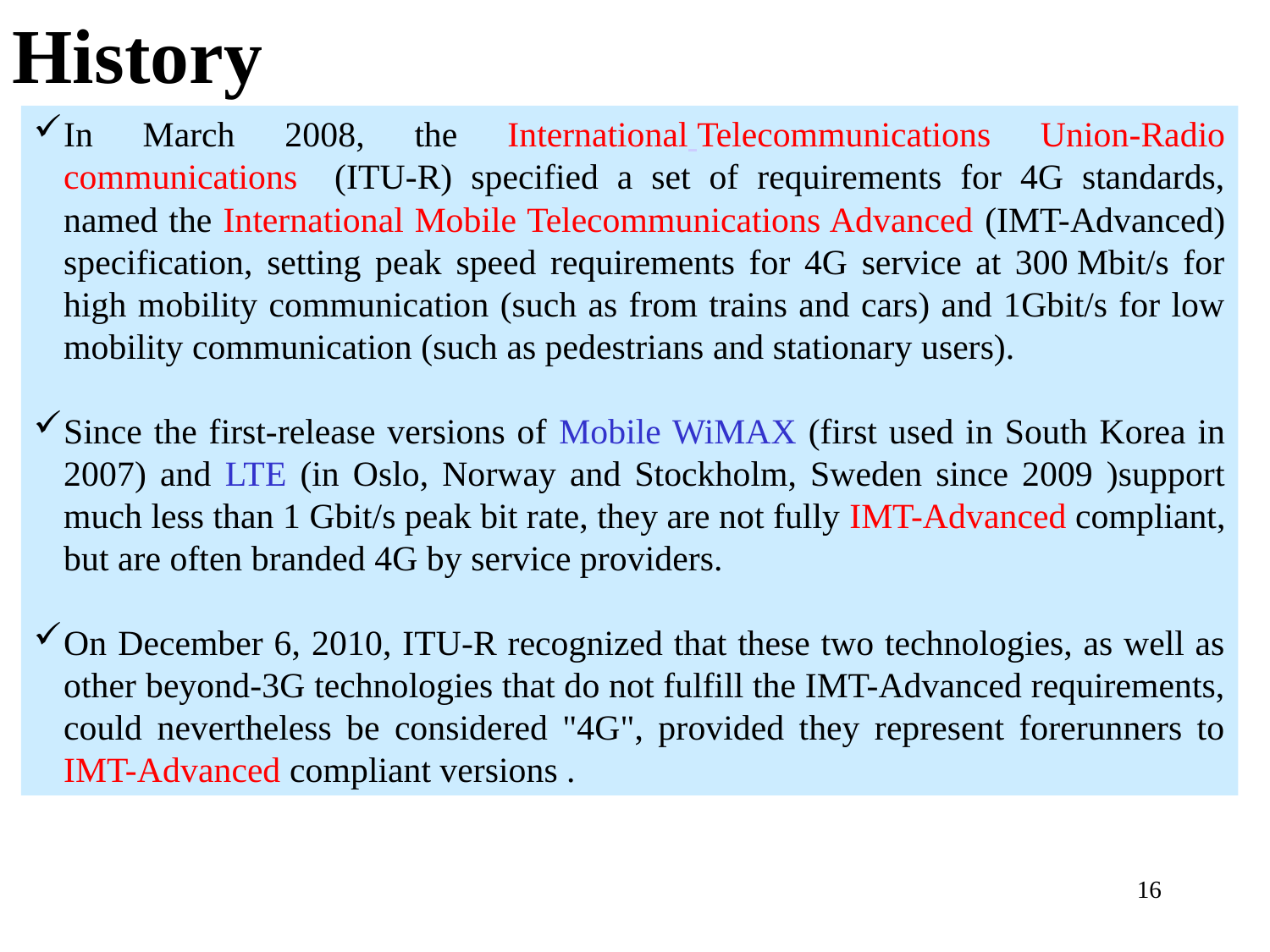

History
In March 2008, the International Telecommunications Union-Radio communications  (ITU-R) specified a set of requirements for 4G standards, named the International Mobile Telecommunications Advanced (IMT-Advanced) specification, setting peak speed requirements for 4G service at 300 Mbit/s for high mobility communication (such as from trains and cars) and 1Gbit/s for low mobility communication (such as pedestrians and stationary users).

Since the first-release versions of Mobile WiMAX (first used in South Korea in 2007) and LTE (in Oslo, Norway and Stockholm, Sweden since 2009 )support much less than 1 Gbit/s peak bit rate, they are not fully IMT-Advanced compliant, but are often branded 4G by service providers.

On December 6, 2010, ITU-R recognized that these two technologies, as well as other beyond-3G technologies that do not fulfill the IMT-Advanced requirements, could nevertheless be considered "4G", provided they represent forerunners to IMT-Advanced compliant versions .
16